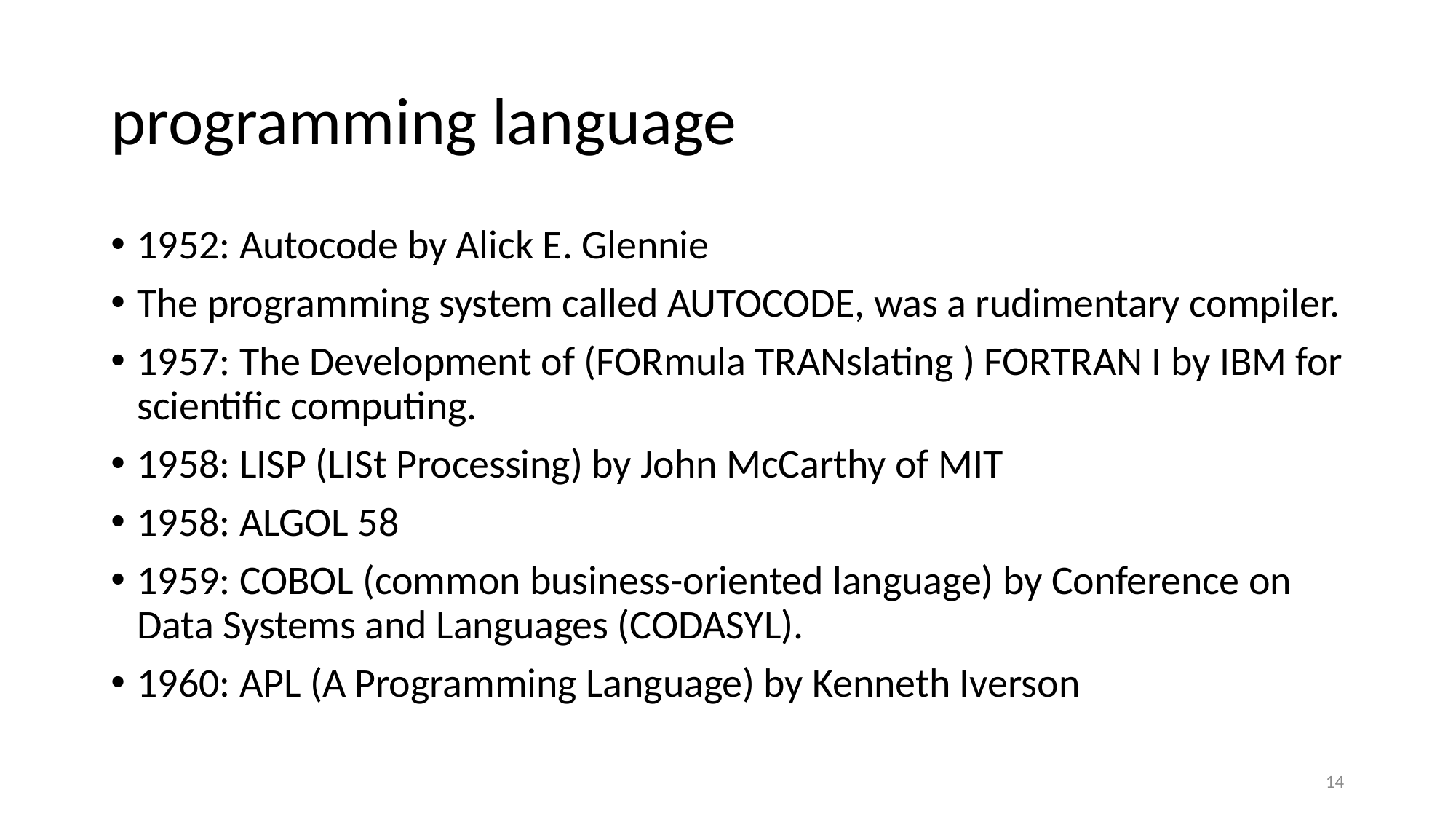

# programming language
1952: Autocode by Alick E. Glennie
The programming system called AUTOCODE, was a rudimentary compiler.
1957: The Development of (FORmula TRANslating ) FORTRAN I by IBM for scientific computing.
1958: LISP (LISt Processing) by John McCarthy of MIT
1958: ALGOL 58
1959: COBOL (common business-oriented language) by Conference on Data Systems and Languages (CODASYL).
1960: APL (A Programming Language) by Kenneth Iverson

14